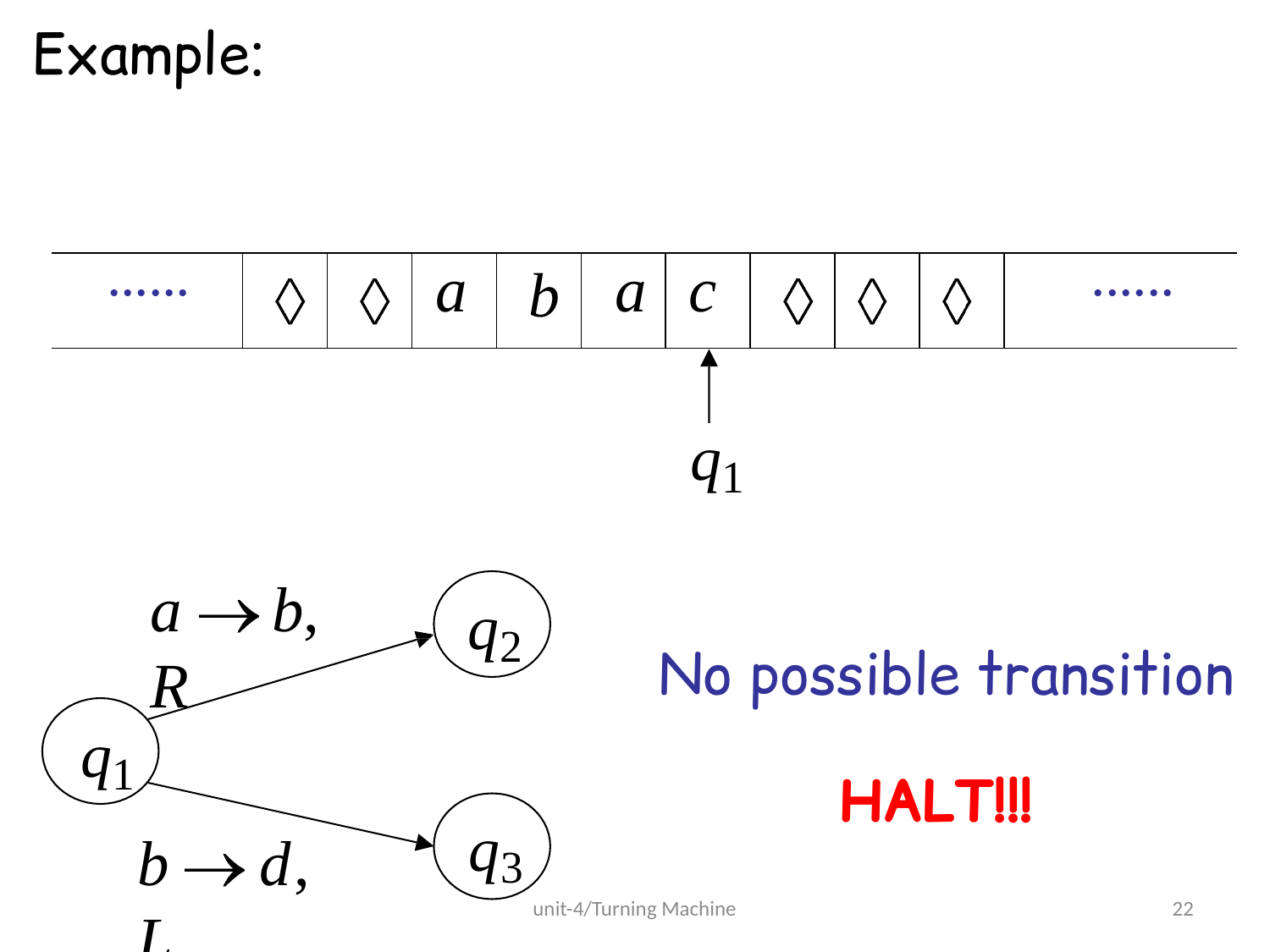

Example:
| ...... |  |  | a | b | a | c |  |  |  | ...... |
| --- | --- | --- | --- | --- | --- | --- | --- | --- | --- | --- |

q1
a	b, R
q2

No possible transition
HALT!!!
q1

q3
b	d, L

unit-4/Turning Machine
22